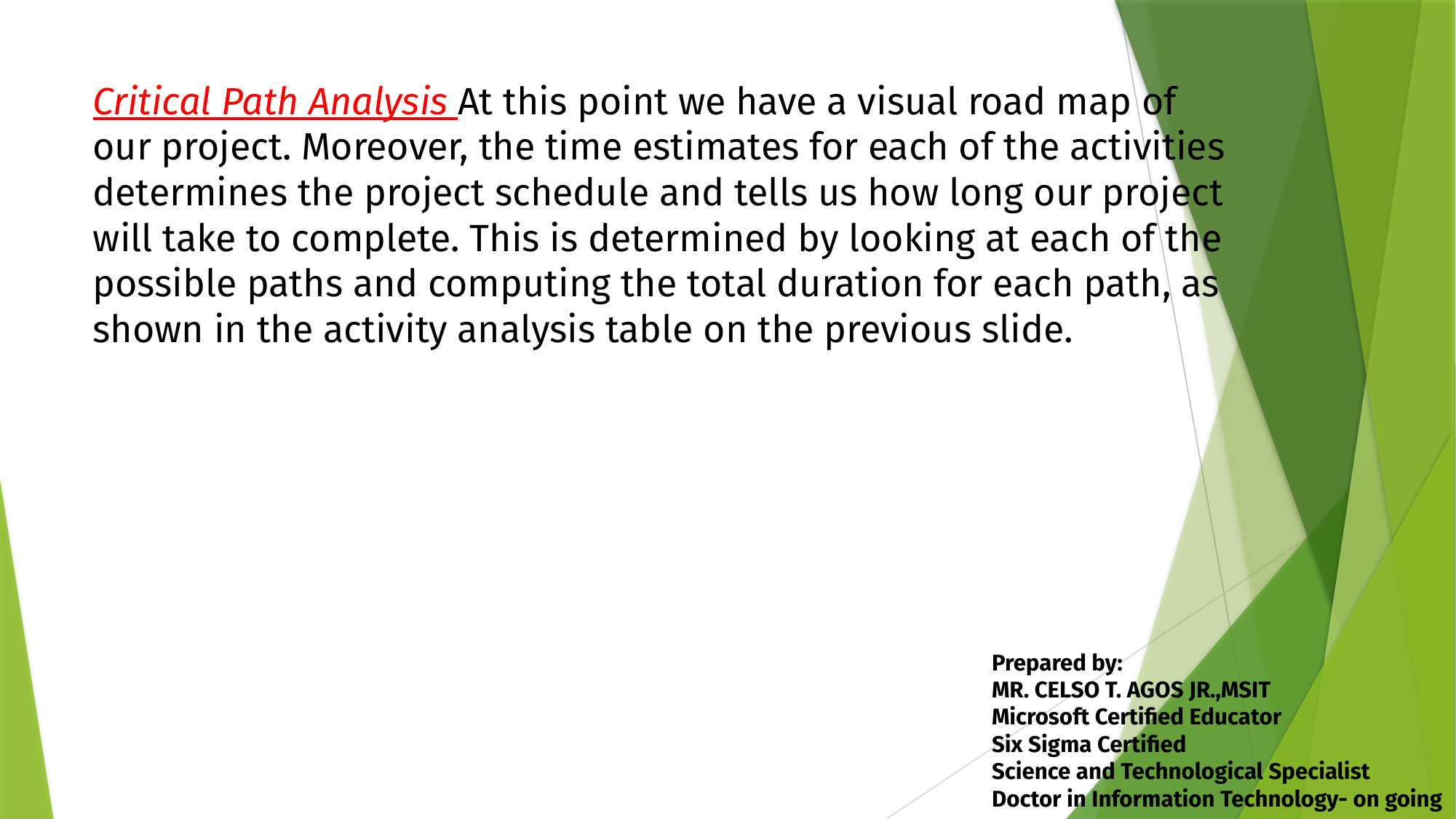

Critical Path Analysis At this point we have a visual road map of our project. Moreover, the time estimates for each of the activities determines the project schedule and tells us how long our project will take to complete. This is determined by looking at each of the possible paths and computing the total duration for each path, as shown in the activity analysis table on the previous slide.
Prepared by:
MR. CELSO T. AGOS JR.,MSIT
Microsoft Certified Educator
Six Sigma Certified
Science and Technological Specialist
Doctor in Information Technology- on going